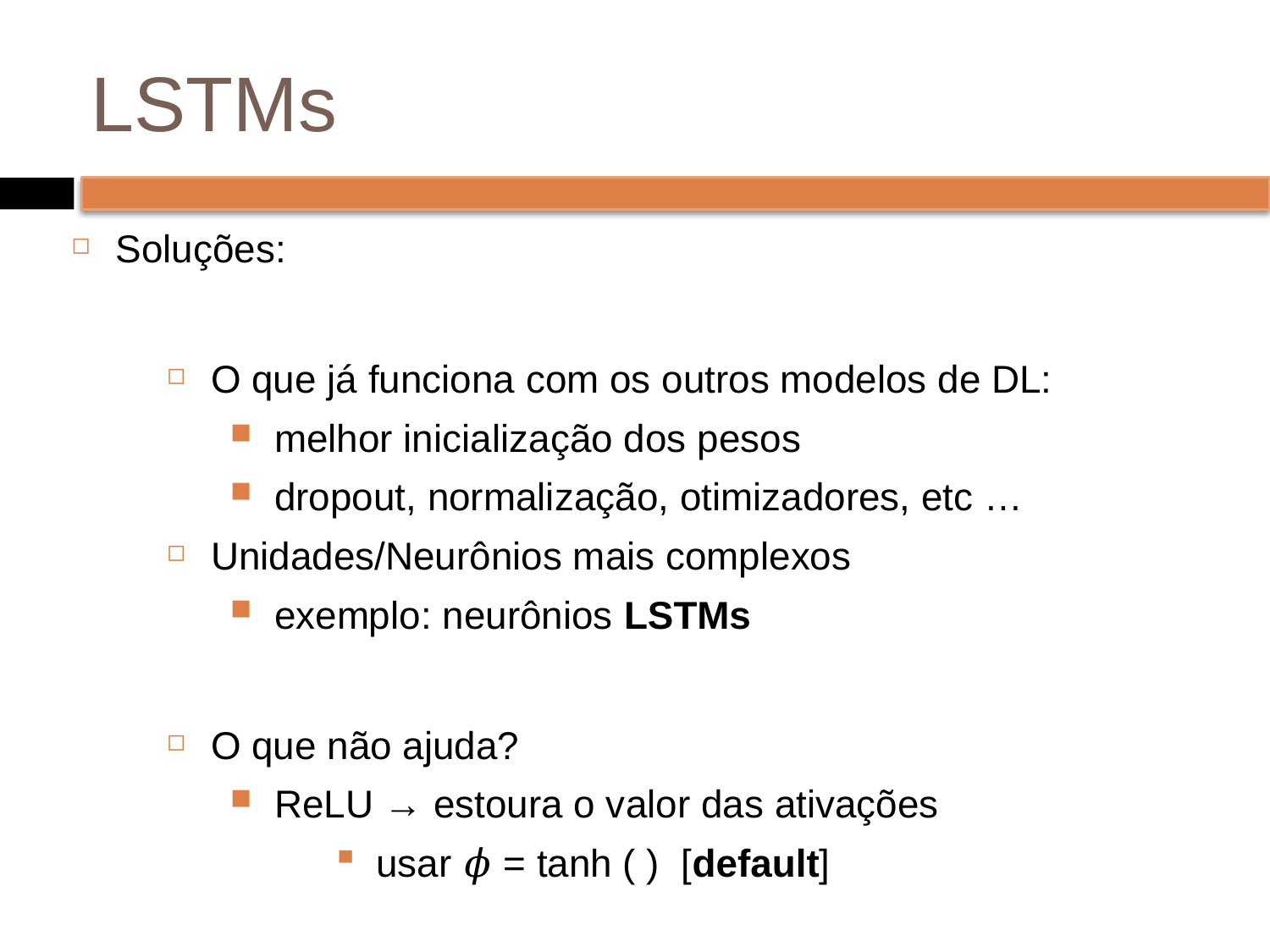

# LSTMs
Soluções:

O que já funciona com os outros modelos de DL:
melhor inicialização dos pesos
dropout, normalização, otimizadores, etc …
Unidades/Neurônios mais complexos
exemplo: neurônios LSTMs

O que não ajuda?
ReLU → estoura o valor das ativações
usar 𝜙 = tanh ( )  [default]
49